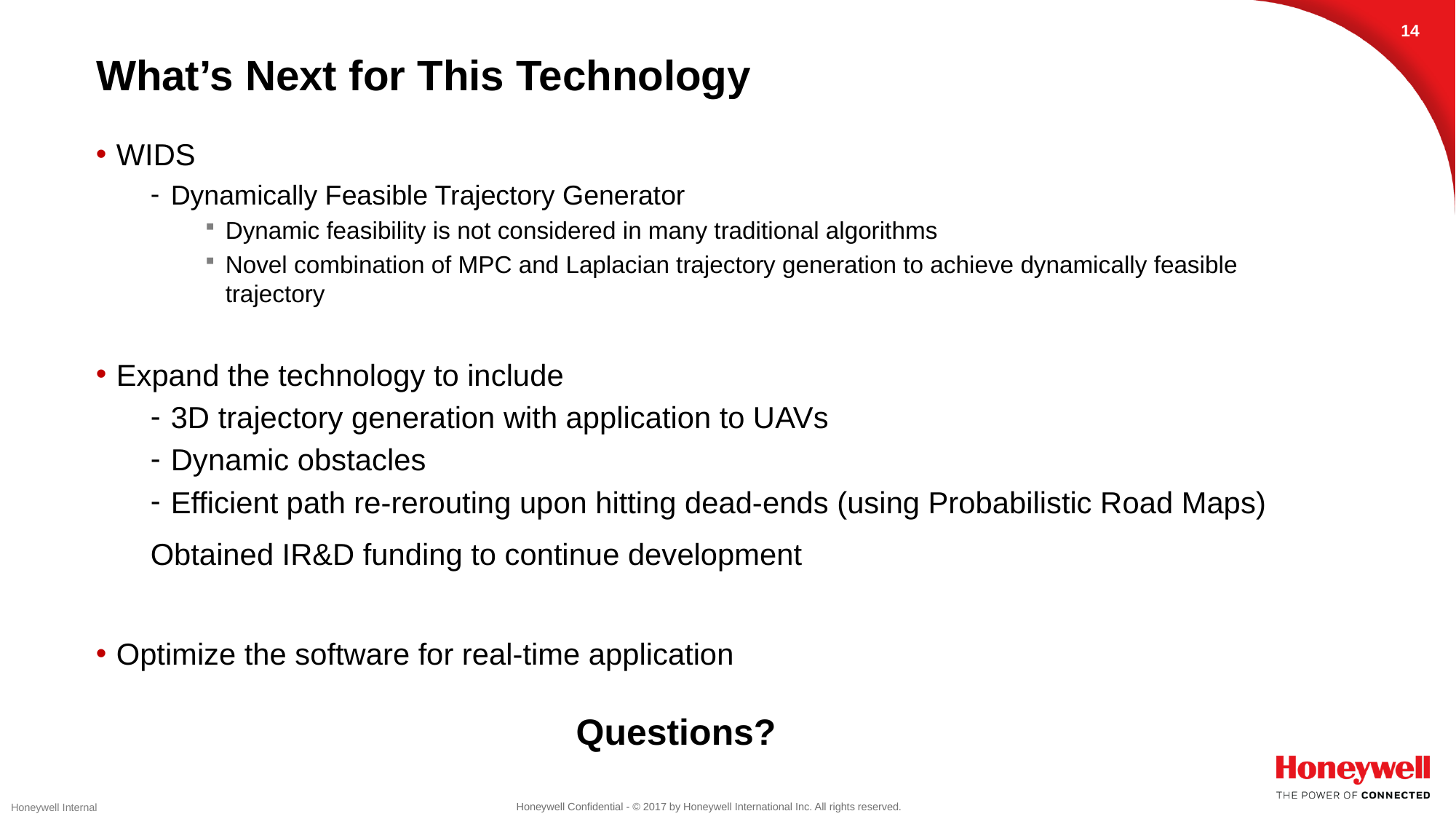

14
# What’s Next for This Technology
WIDS
Dynamically Feasible Trajectory Generator
Dynamic feasibility is not considered in many traditional algorithms
Novel combination of MPC and Laplacian trajectory generation to achieve dynamically feasible trajectory

Expand the technology to include
3D trajectory generation with application to UAVs
Dynamic obstacles
Efficient path re-rerouting upon hitting dead-ends (using Probabilistic Road Maps)
Obtained IR&D funding to continue development

Optimize the software for real-time application

Questions?
Honeywell Internal